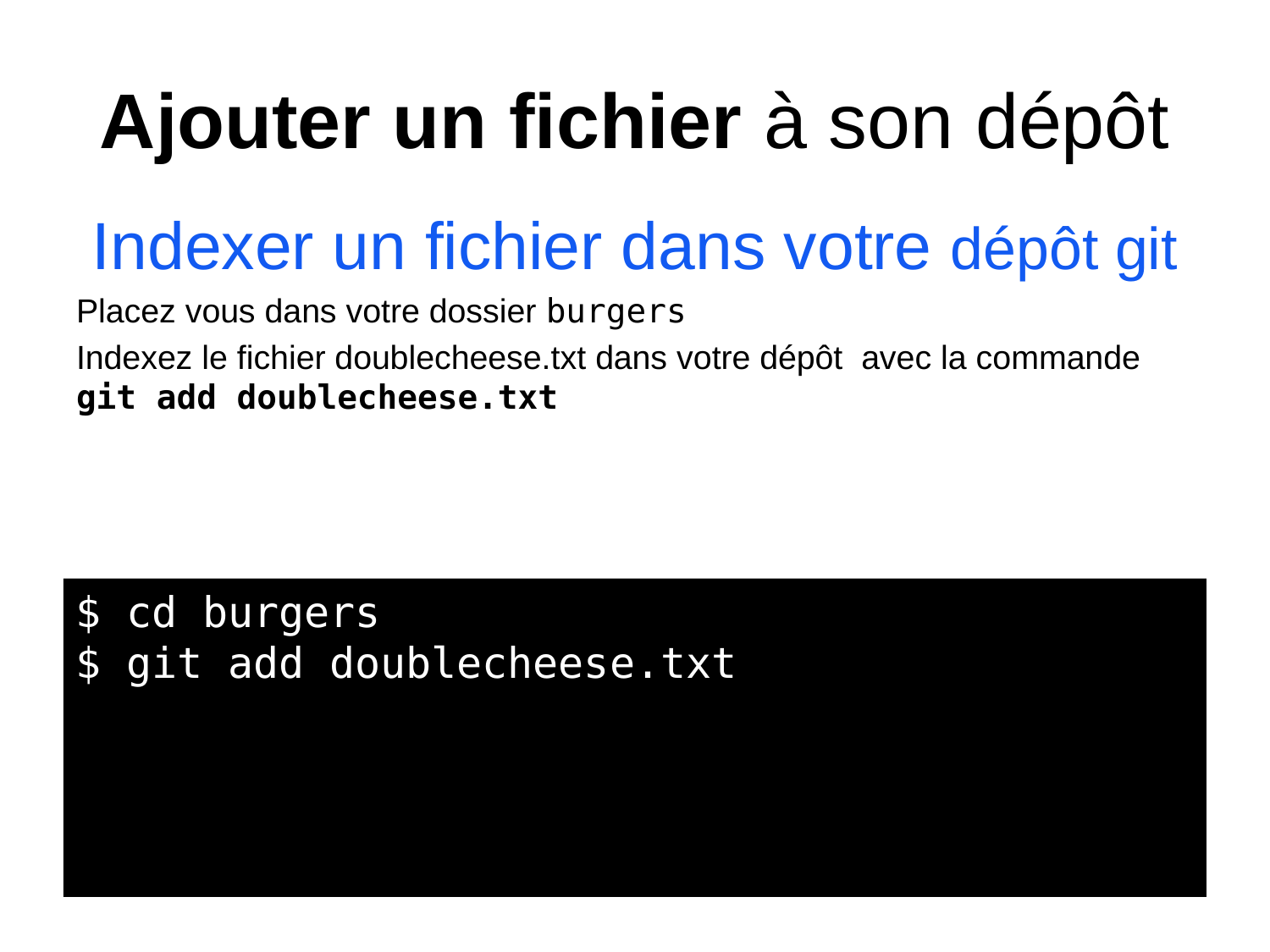

# Ajouter un fichier à son dépôt
Indexer un fichier dans votre dépôt git
Placez vous dans votre dossier burgers
Indexez le fichier doublecheese.txt dans votre dépôt  avec la commande git add doublecheese.txt
$ cd burgers
$ git add doublecheese.txt